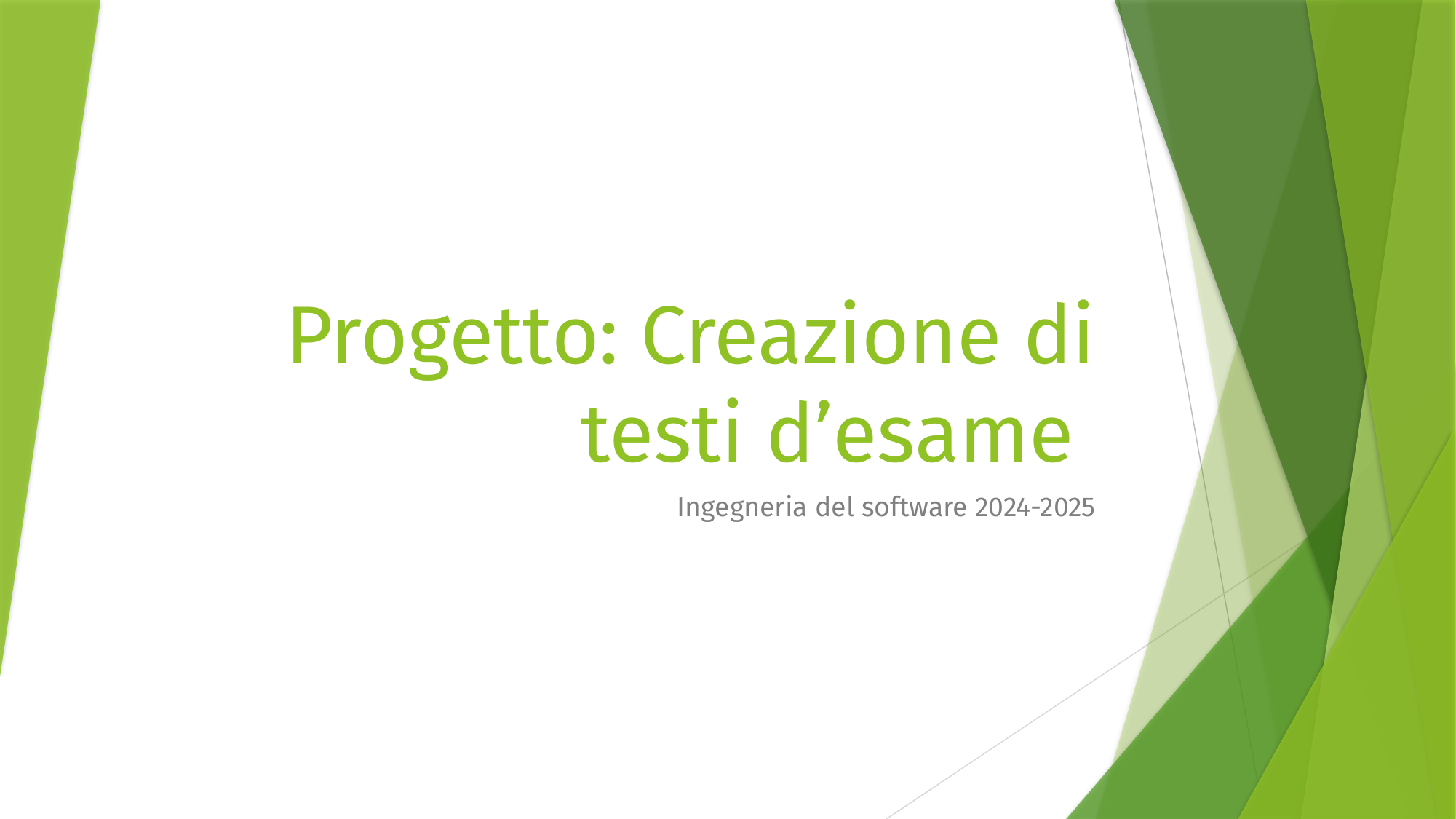

# Progetto: Creazione di testi d’esame
Ingegneria del software 2024-2025